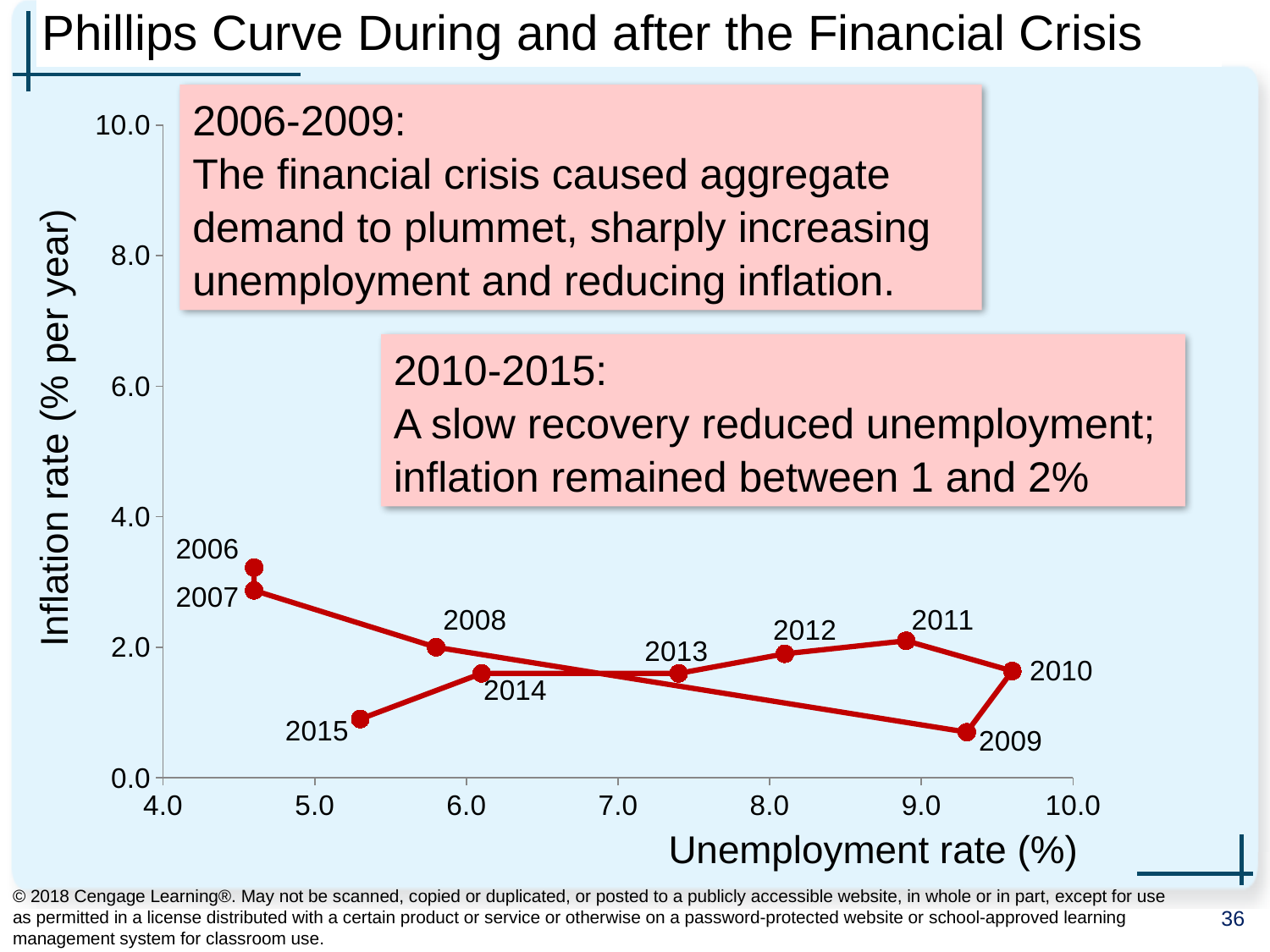

# Phillips Curve During and after the Financial Crisis
2006-2009:
The financial crisis caused aggregate demand to plummet, sharply increasing unemployment and reducing inflation.

### Chart

| Category | CPIAUCSL_PC1 |
|---|---|
Inflation rate (% per year)
2010-2015:
A slow recovery reduced unemployment; inflation remained between 1 and 2%
Unemployment rate (%)
© 2018 Cengage Learning®. May not be scanned, copied or duplicated, or posted to a publicly accessible website, in whole or in part, except for use as permitted in a license distributed with a certain product or service or otherwise on a password-protected website or school-approved learning management system for classroom use.
36